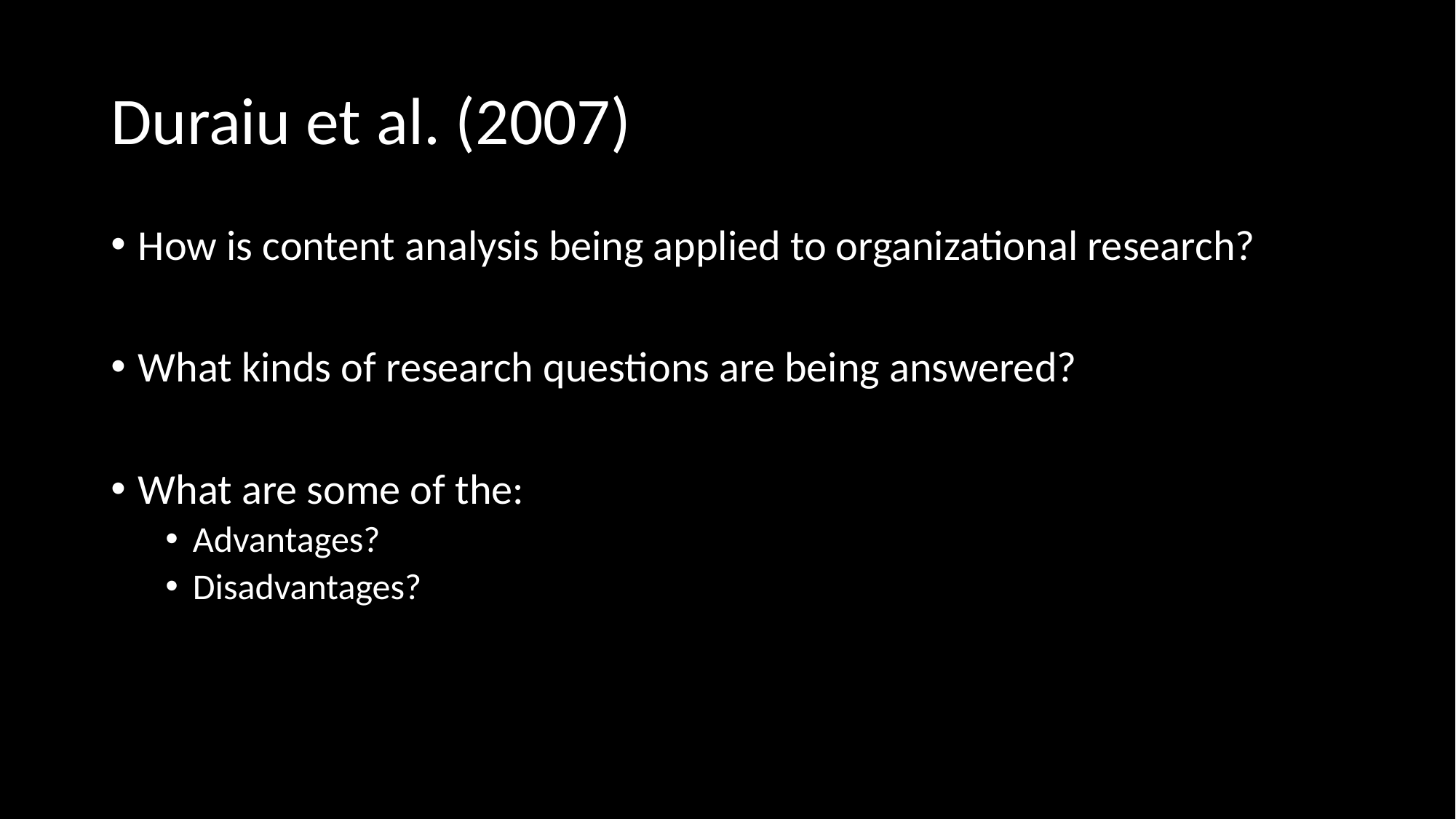

# Duraiu et al. (2007)
How is content analysis being applied to organizational research?

What kinds of research questions are being answered?

What are some of the:
Advantages?
Disadvantages?